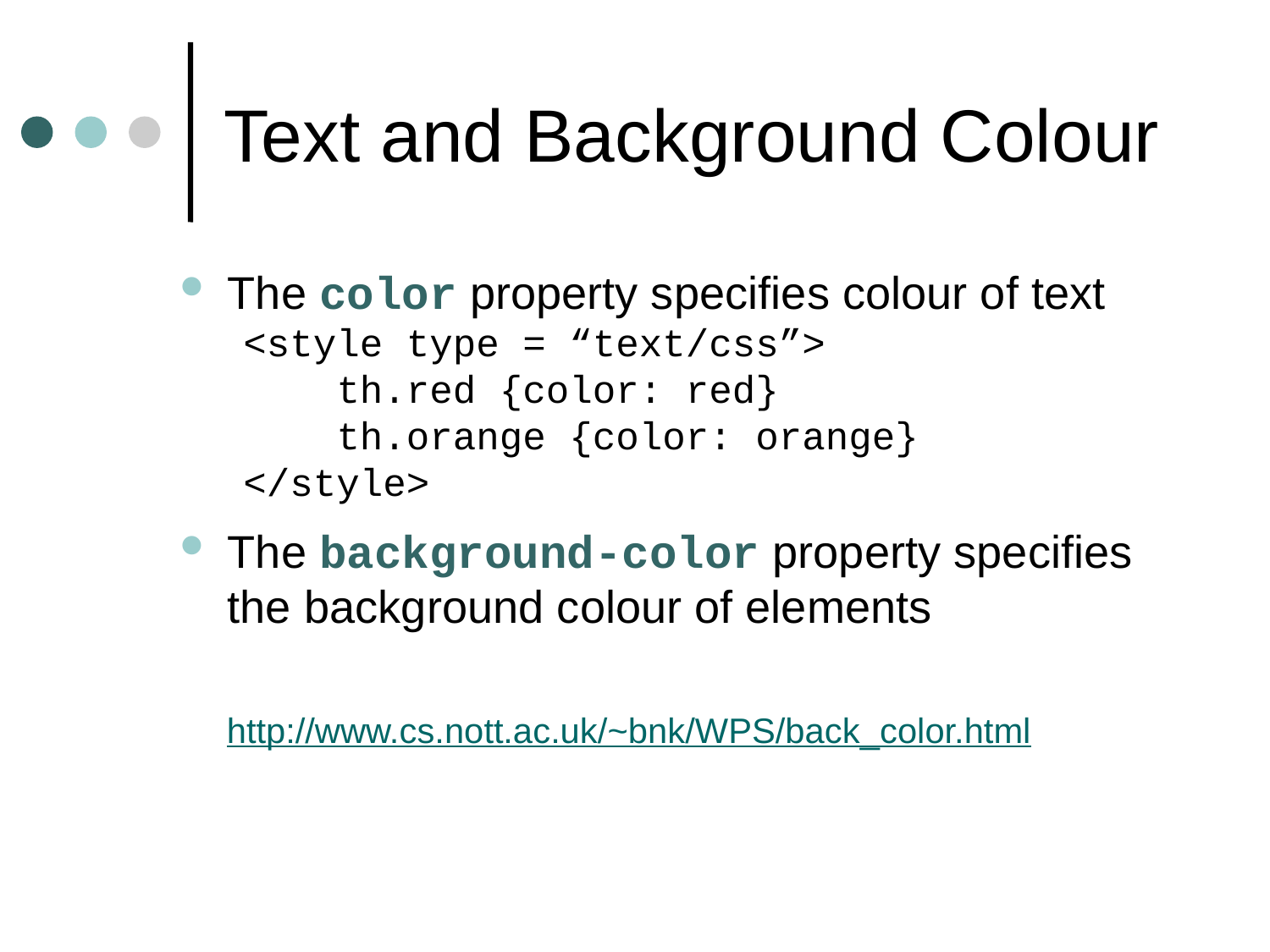

# Text and Background Colour
The color property specifies colour of text
<style type = “text/css”>
    th.red {color: red}
    th.orange {color: orange}
</style>
The background-color property specifies the background colour of elements

http://www.cs.nott.ac.uk/~bnk/WPS/back_color.html